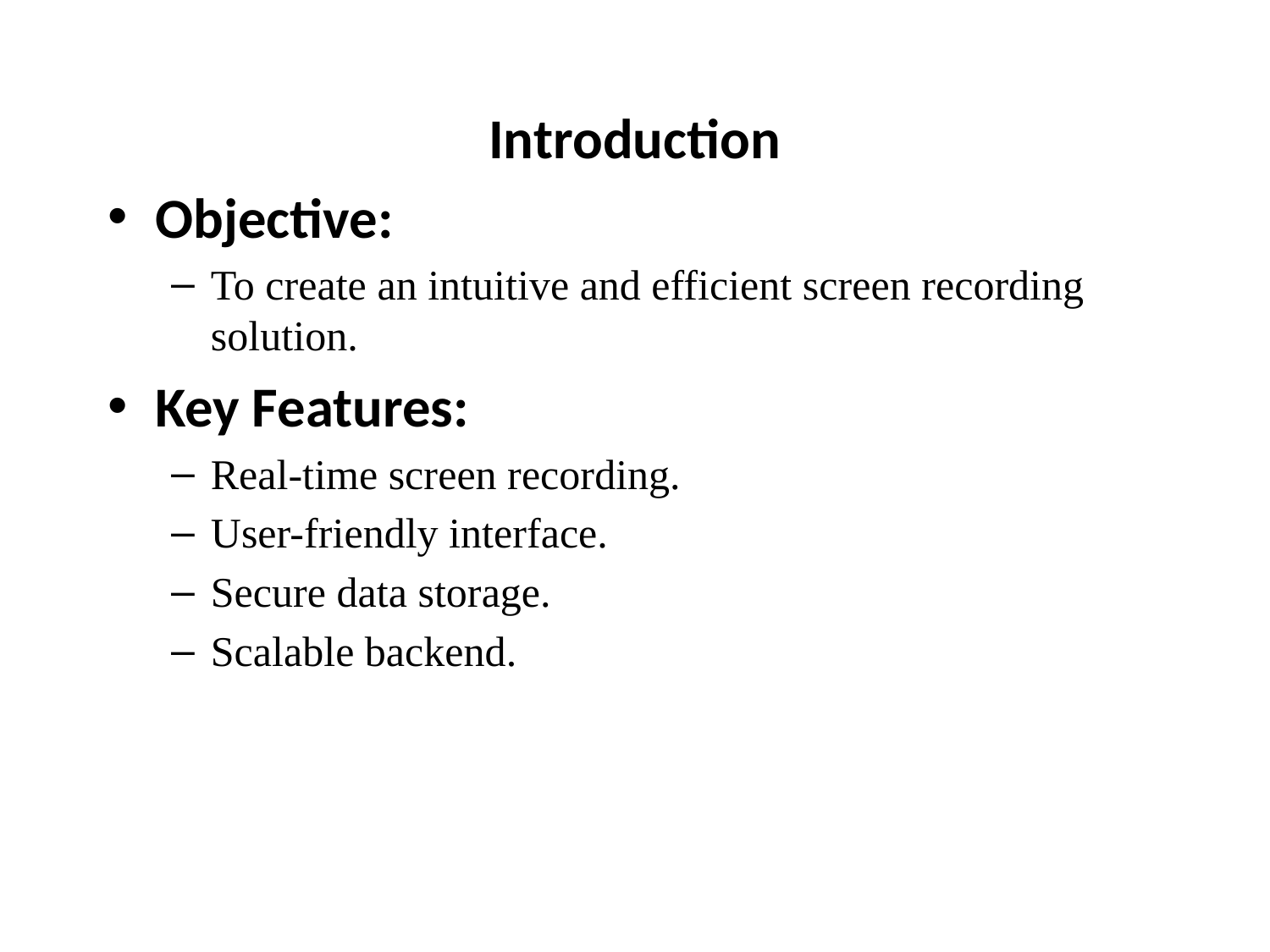

Introduction
Objective:
To create an intuitive and efficient screen recording solution.
Key Features:
Real-time screen recording.
User-friendly interface.
Secure data storage.
Scalable backend.